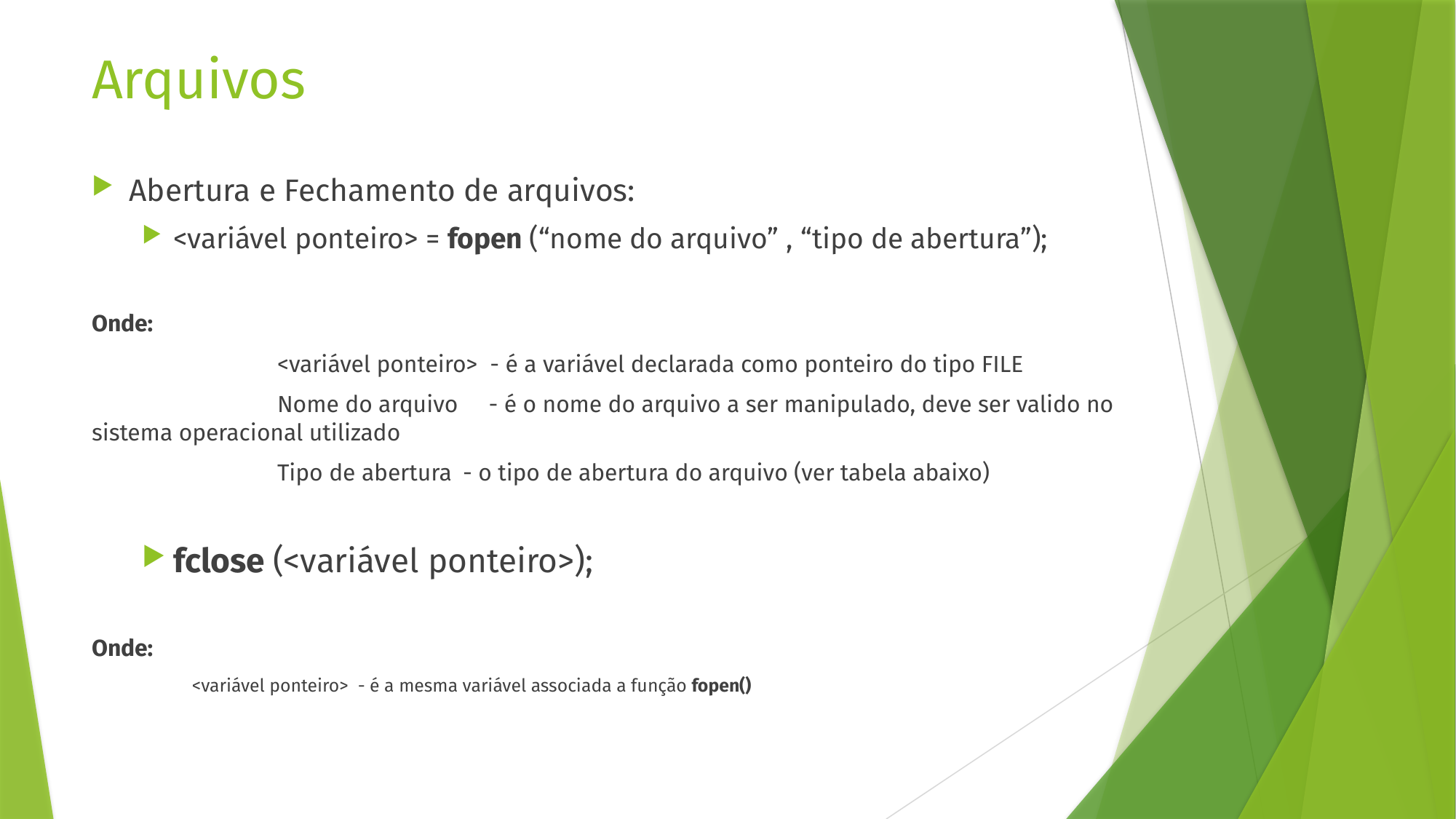

# Arquivos
Abertura e Fechamento de arquivos:
<variável ponteiro> = fopen (“nome do arquivo” , “tipo de abertura”);

Onde:
		<variável ponteiro>  - é a variável declarada como ponteiro do tipo FILE
		Nome do arquivo     - é o nome do arquivo a ser manipulado, deve ser valido no sistema operacional utilizado
		Tipo de abertura	- o tipo de abertura do arquivo (ver tabela abaixo)

fclose (<variável ponteiro>);

Onde:
<variável ponteiro>  - é a mesma variável associada a função fopen()